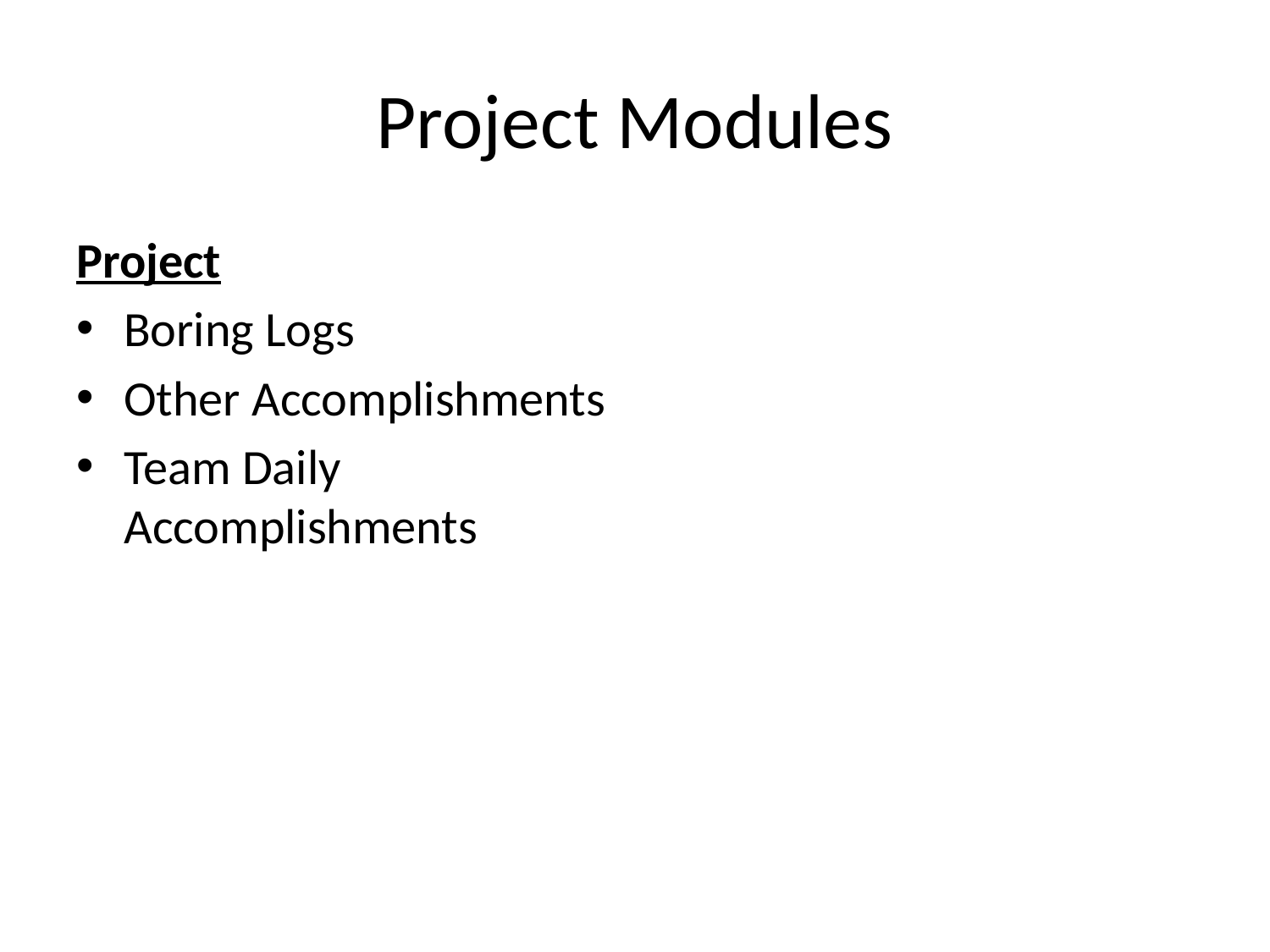

# Project Modules
Project
Boring Logs
Other Accomplishments
Team Daily Accomplishments